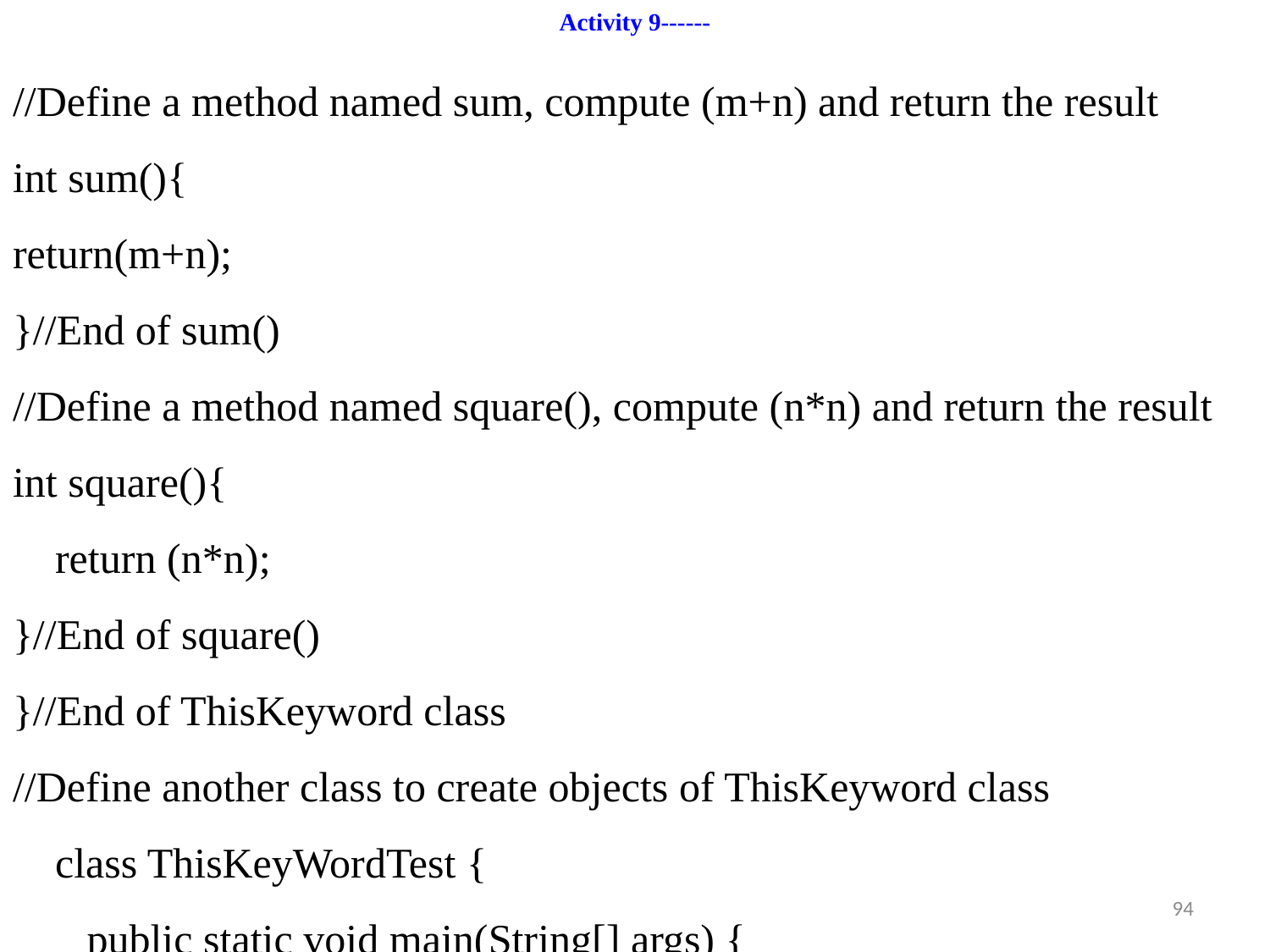

# Activity 9------
//Define a method named sum, compute (m+n) and return the result
int sum(){
return(m+n);
}//End of sum()
//Define a method named square(), compute (n*n) and return the result
int square(){
    return (n*n);
}//End of square()
}//End of ThisKeyword class
//Define another class to create objects of ThisKeyword class
    class ThisKeyWordTest {
       public static void main(String[] args) {

94